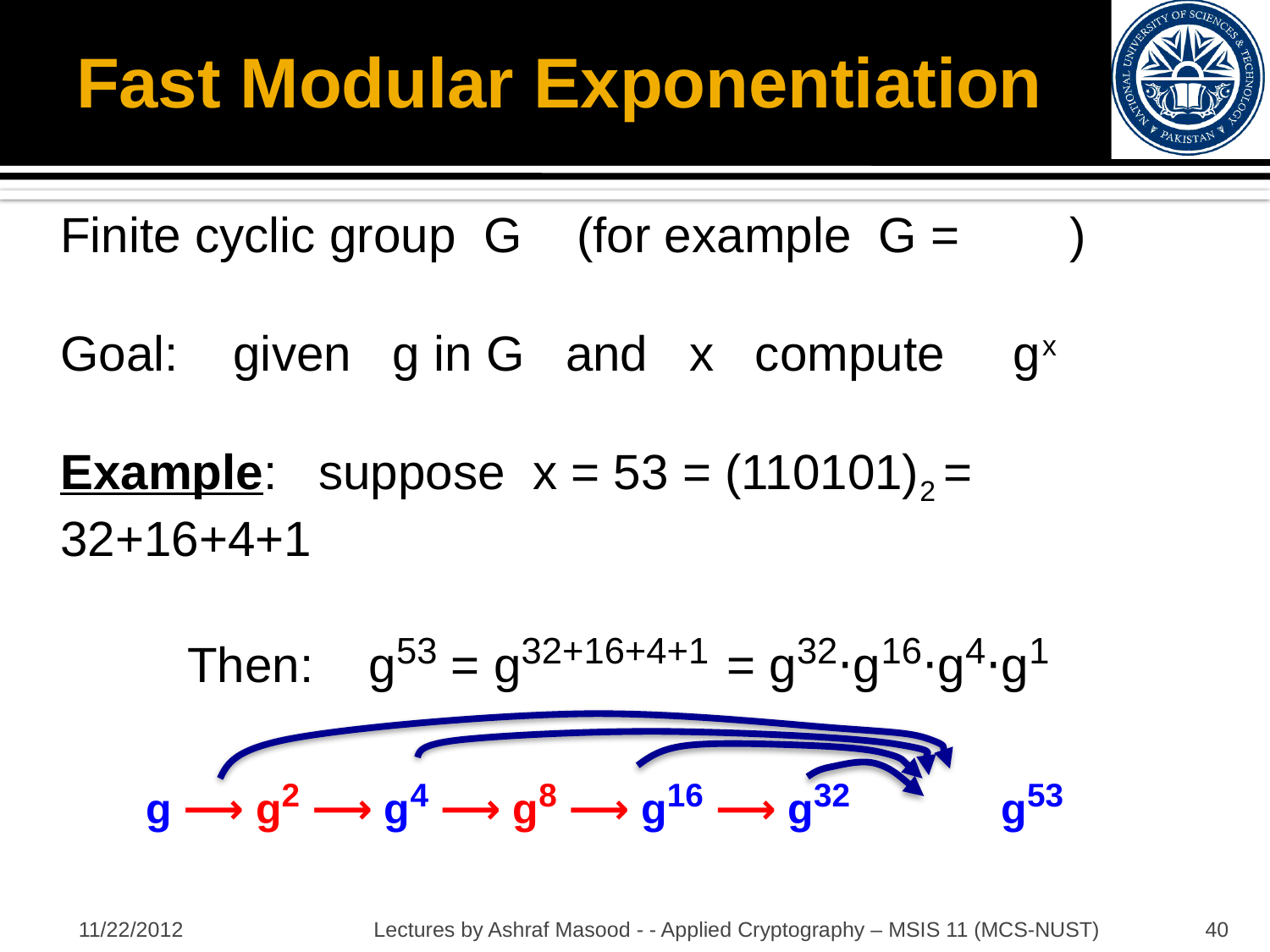

# Fast Modular Exponentiation
Finite cyclic group  G    (for example  G =        )

Goal:    given   g in G   and   x   compute     gx

Example:   suppose  x = 53 = (110101)2 = 32+16+4+1
	Then:    g53 = g32+16+4+1 = g32⋅g16⋅g4⋅g1

g ⟶ g2 ⟶ g4 ⟶ g8 ⟶ g16 ⟶ g32                g53
11/22/2012
Lectures by Ashraf Masood - - Applied Cryptography – MSIS 11 (MCS-NUST)
40